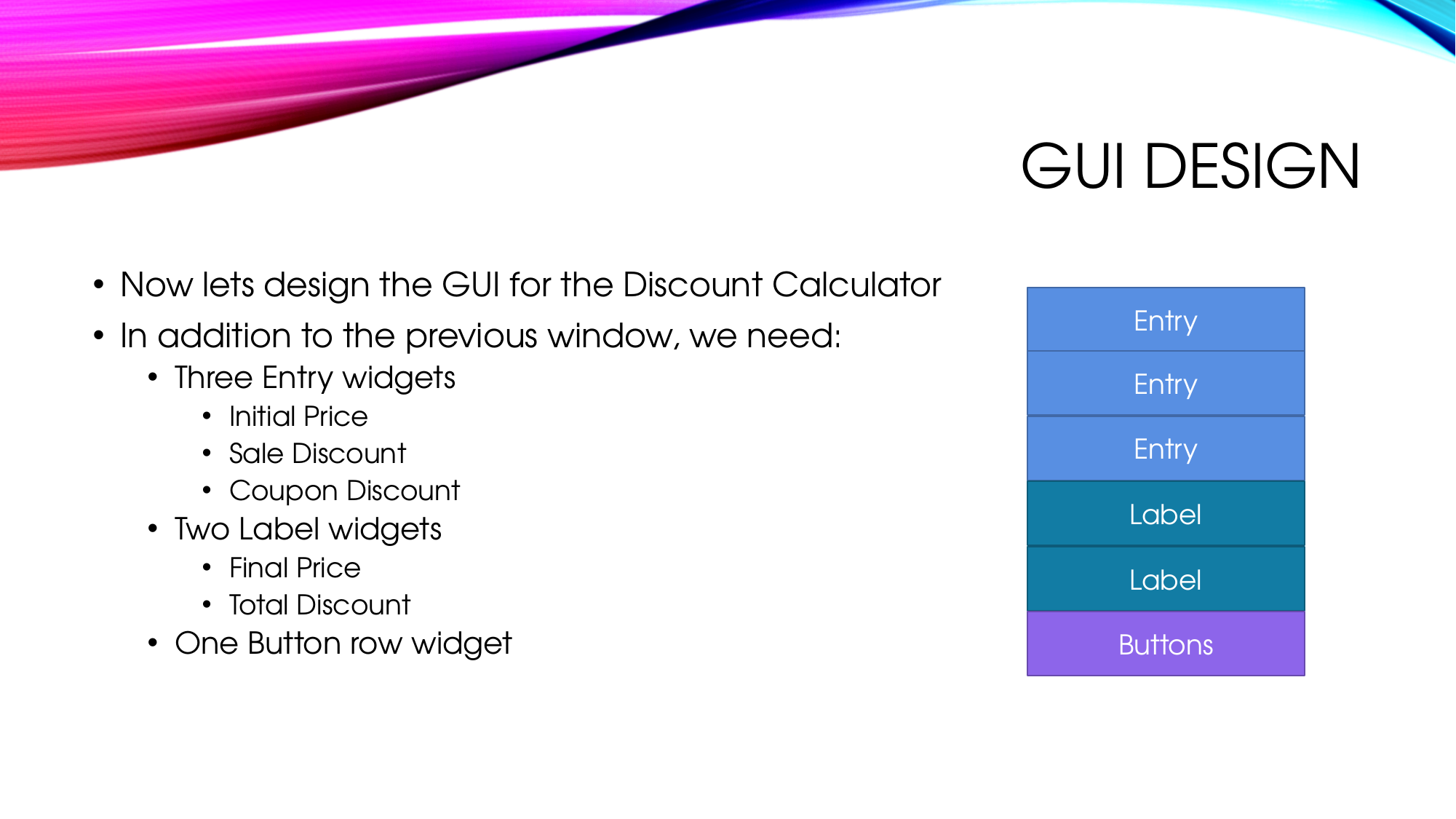

# GUI DESIGN
Now lets design the GUI for the Discount Calculator
In addition to the previous window, we need:
Three Entry widgets
Initial Price
Sale Discount
Coupon Discount
Two Label widgets
Final Price
Total Discount
One Button row widget

Entry
Entry
Entry
Label
Label
Buttons